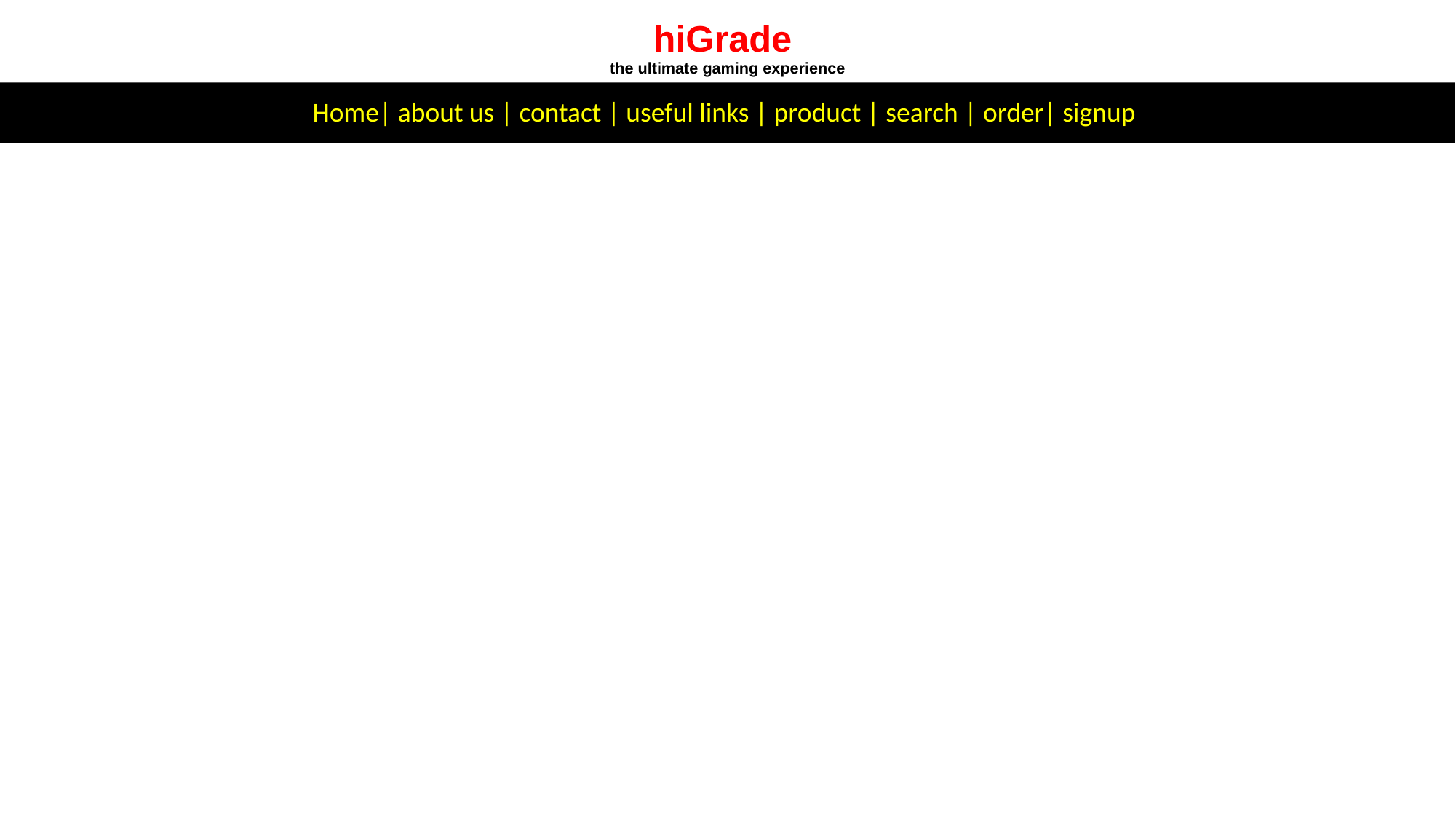

# hiGrade the ultimate gaming experience
Home| about us | contact | useful links | product | search | order| signup